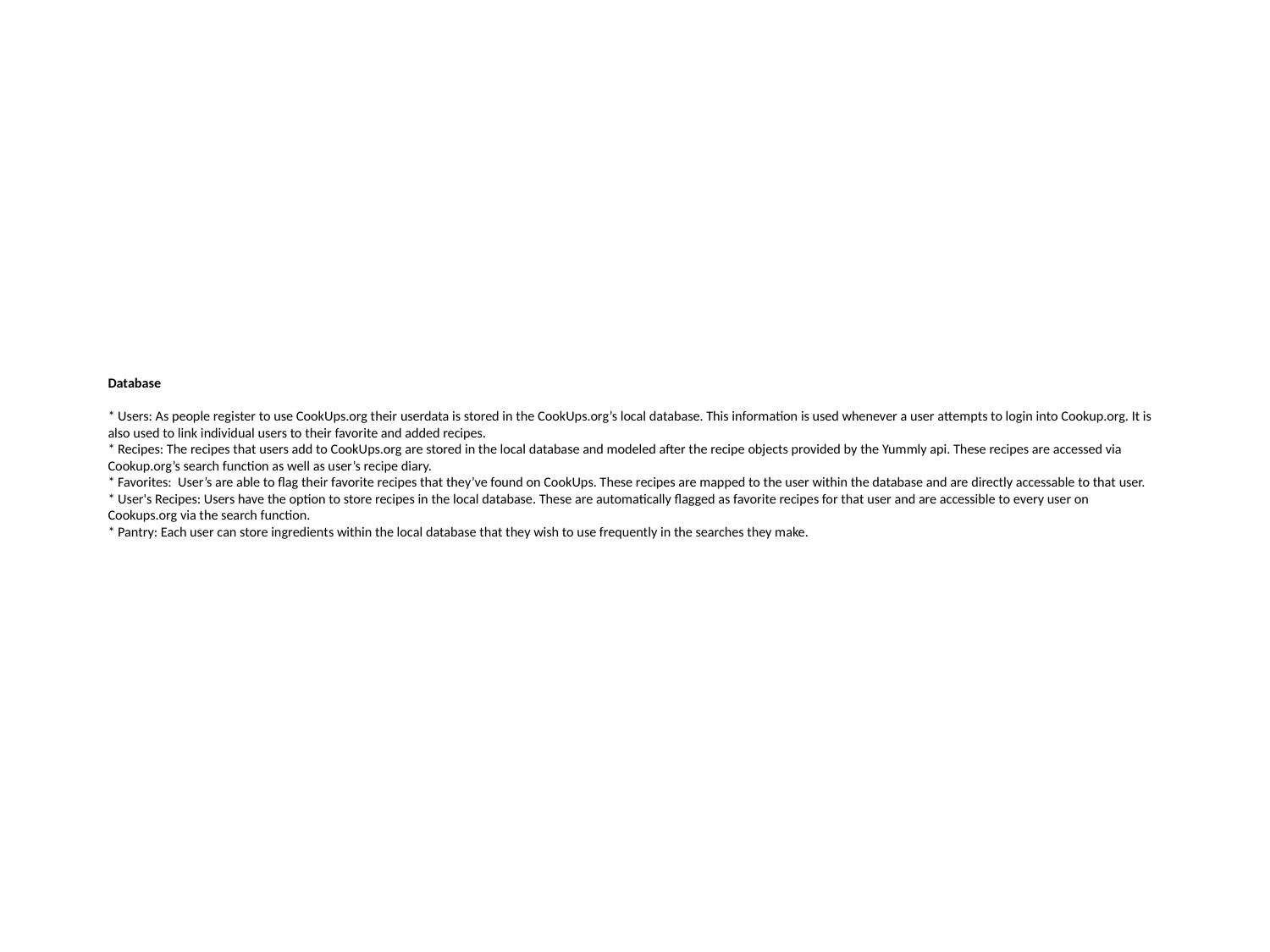

# Database * Users: As people register to use CookUps.org their userdata is stored in the CookUps.org’s local database. This information is used whenever a user attempts to login into Cookup.org. It is also used to link individual users to their favorite and added recipes. * Recipes: The recipes that users add to CookUps.org are stored in the local database and modeled after the recipe objects provided by the Yummly api. These recipes are accessed via Cookup.org’s search function as well as user’s recipe diary. * Favorites:  User’s are able to flag their favorite recipes that they’ve found on CookUps. These recipes are mapped to the user within the database and are directly accessable to that user. * User's Recipes: Users have the option to store recipes in the local database. These are automatically flagged as favorite recipes for that user and are accessible to every user on Cookups.org via the search function. * Pantry: Each user can store ingredients within the local database that they wish to use frequently in the searches they make.